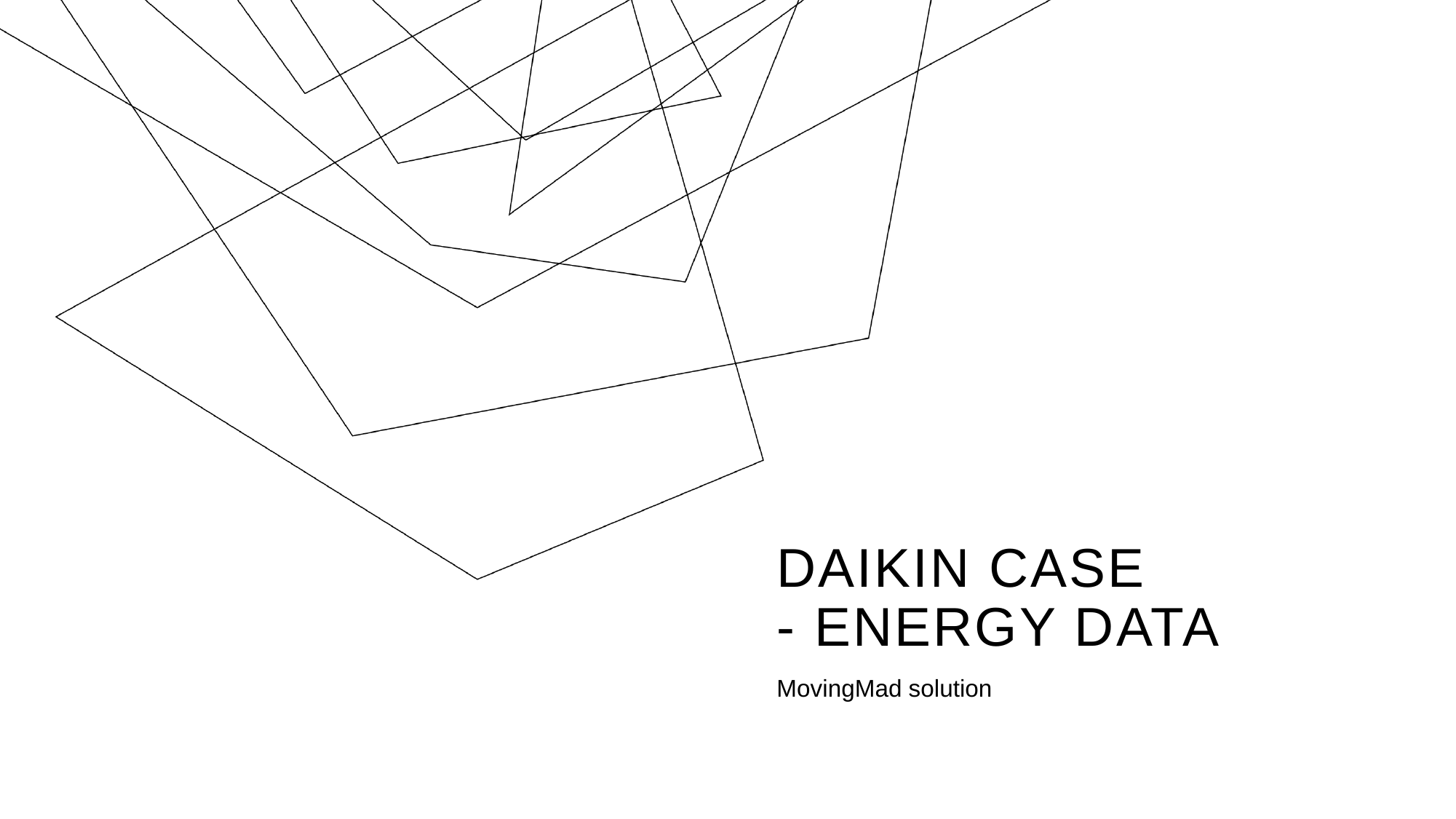

# Daikin case - Energy data
MovingMad solution